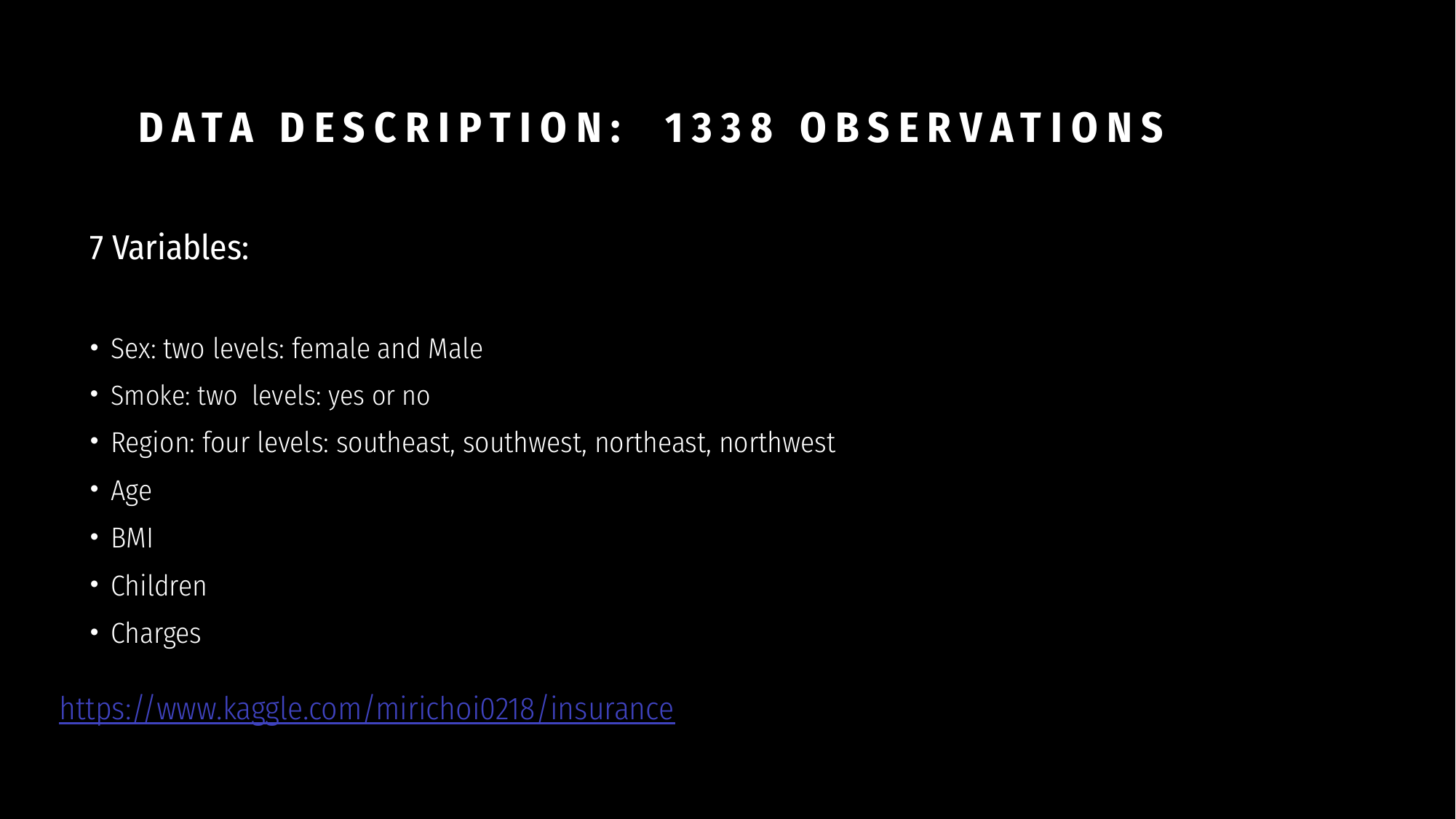

# Data Description:  1338 observations

7 Variables:

Sex: two levels: female and Male
Smoke: two  levels: yes or no
Region: four levels: southeast, southwest, northeast, northwest
Age
BMI
Children
Charges

https://www.kaggle.com/mirichoi0218/insurance